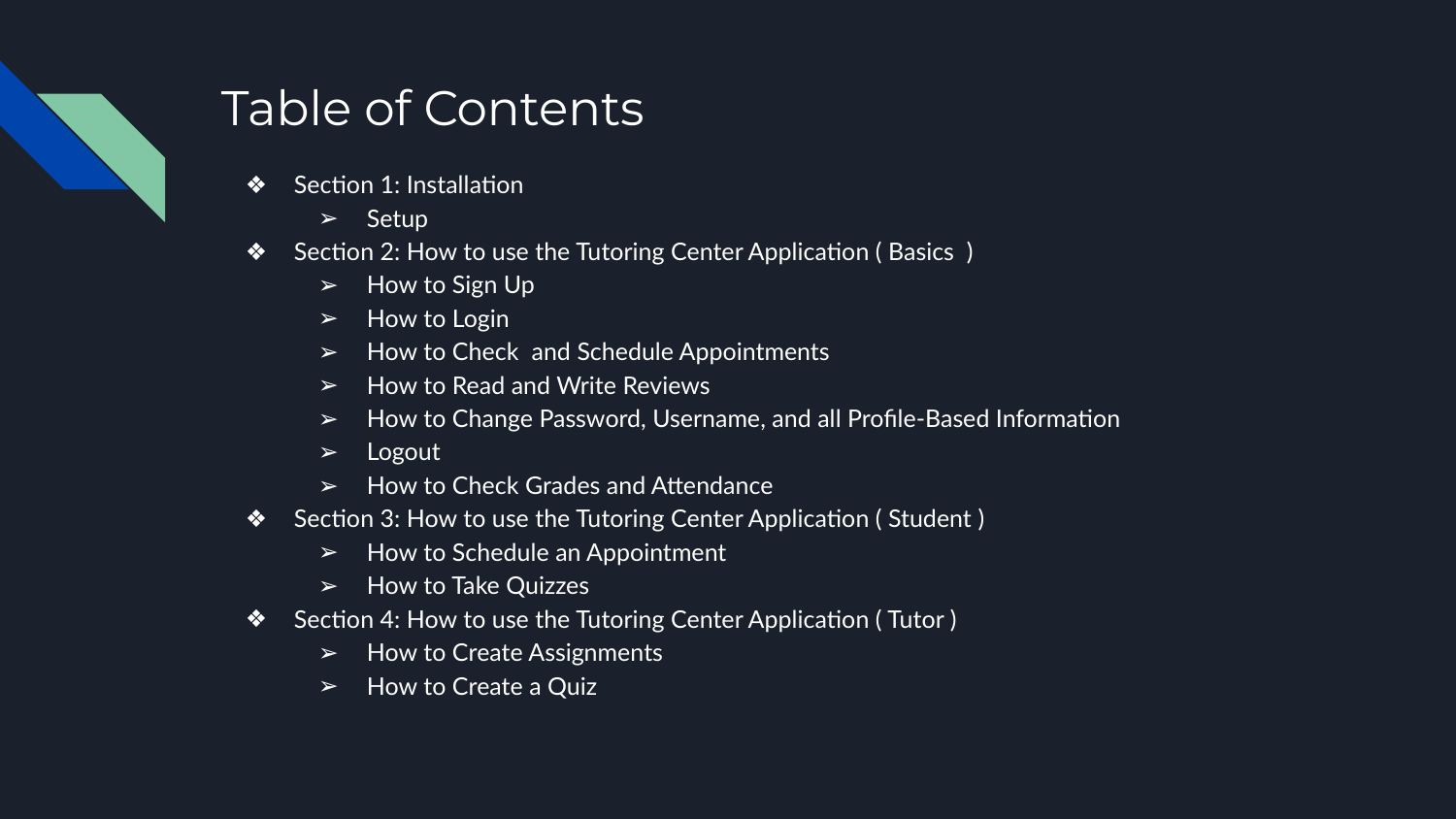

# Table of Contents
Section 1: Installation
Setup
Section 2: How to use the Tutoring Center Application ( Basics  )
How to Sign Up
How to Login
How to Check  and Schedule Appointments
How to Read and Write Reviews
How to Change Password, Username, and all Profile-Based Information
Logout
How to Check Grades and Attendance
Section 3: How to use the Tutoring Center Application ( Student )
How to Schedule an Appointment
How to Take Quizzes
Section 4: How to use the Tutoring Center Application ( Tutor )
How to Create Assignments
How to Create a Quiz